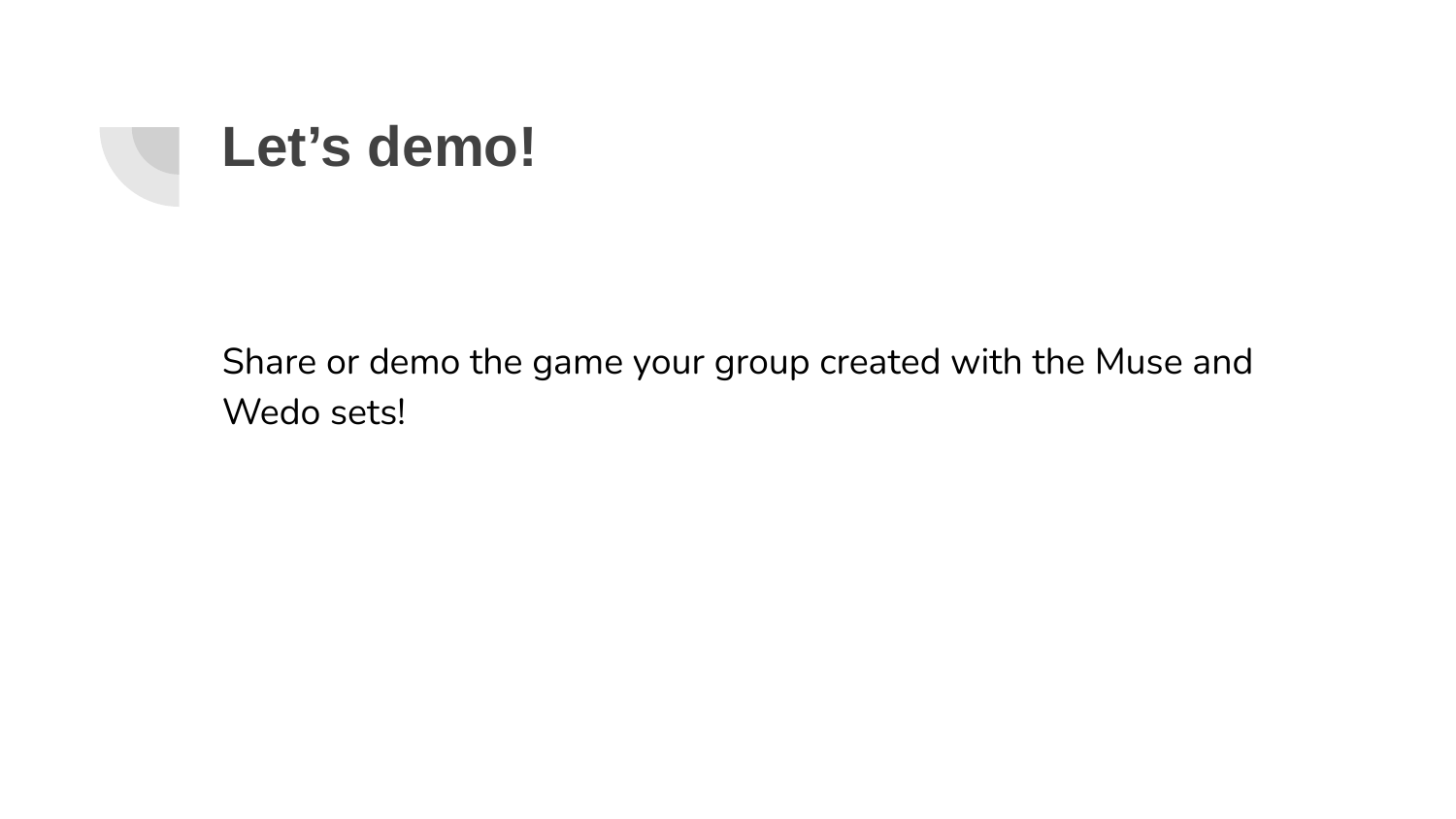

# Let’s demo!
Share or demo the game your group created with the Muse and Wedo sets!